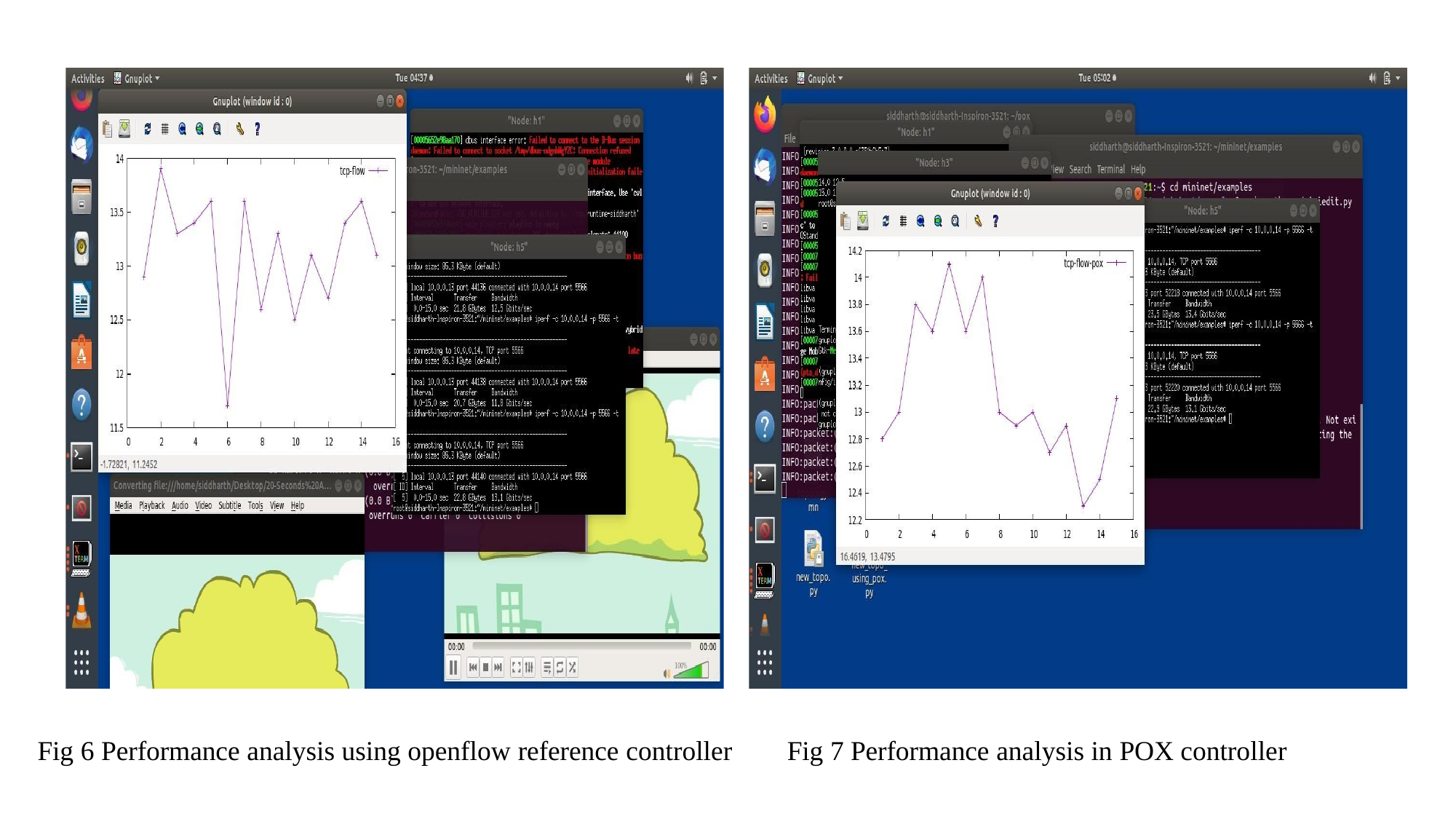

Fig 6 Performance analysis using openflow reference controller
Fig 7 Performance analysis in POX controller